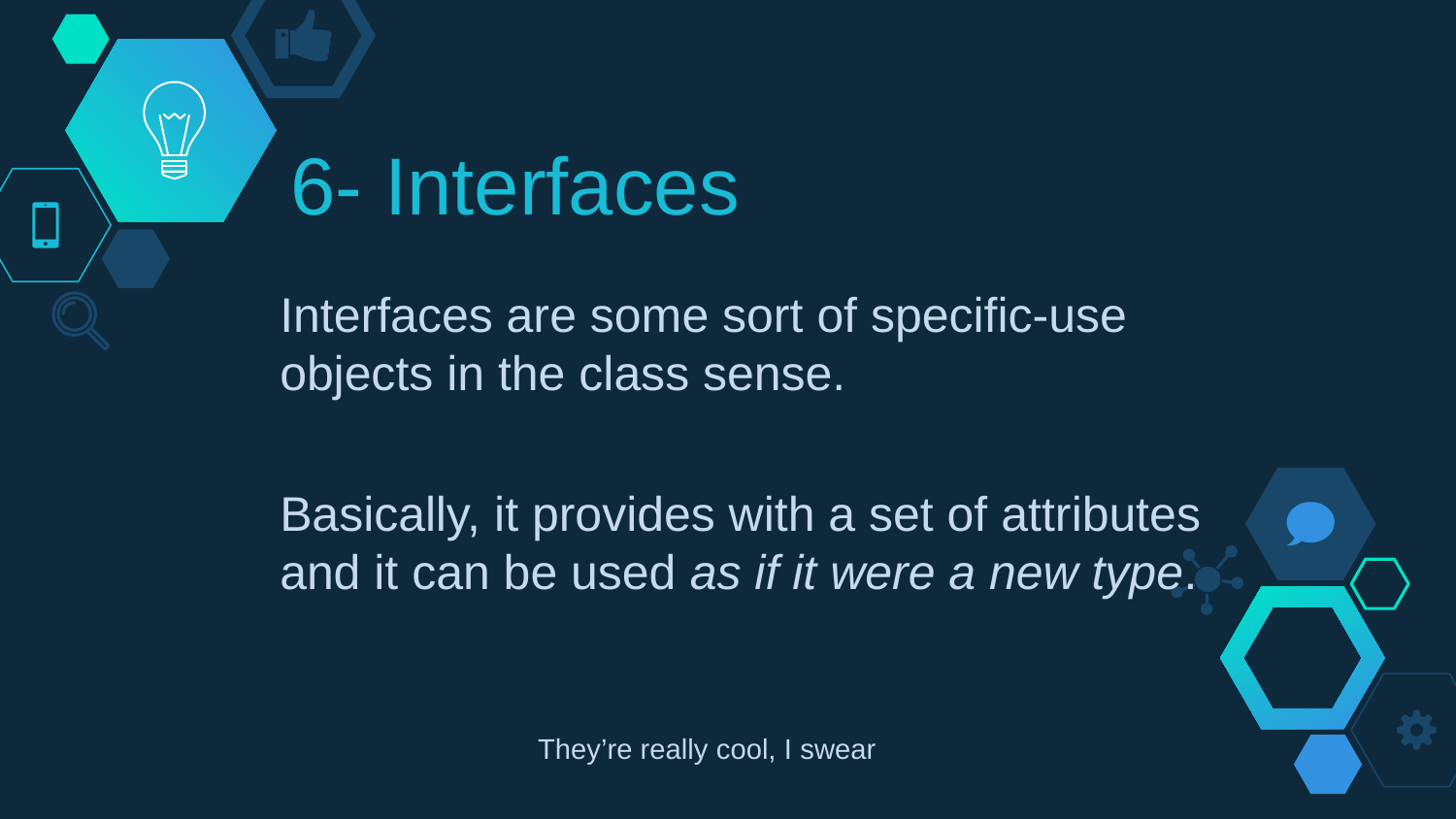

# 6- Interfaces
Interfaces are some sort of specific-use objects in the class sense.

Basically, it provides with a set of attributes and it can be used as if it were a new type.
They’re really cool, I swear